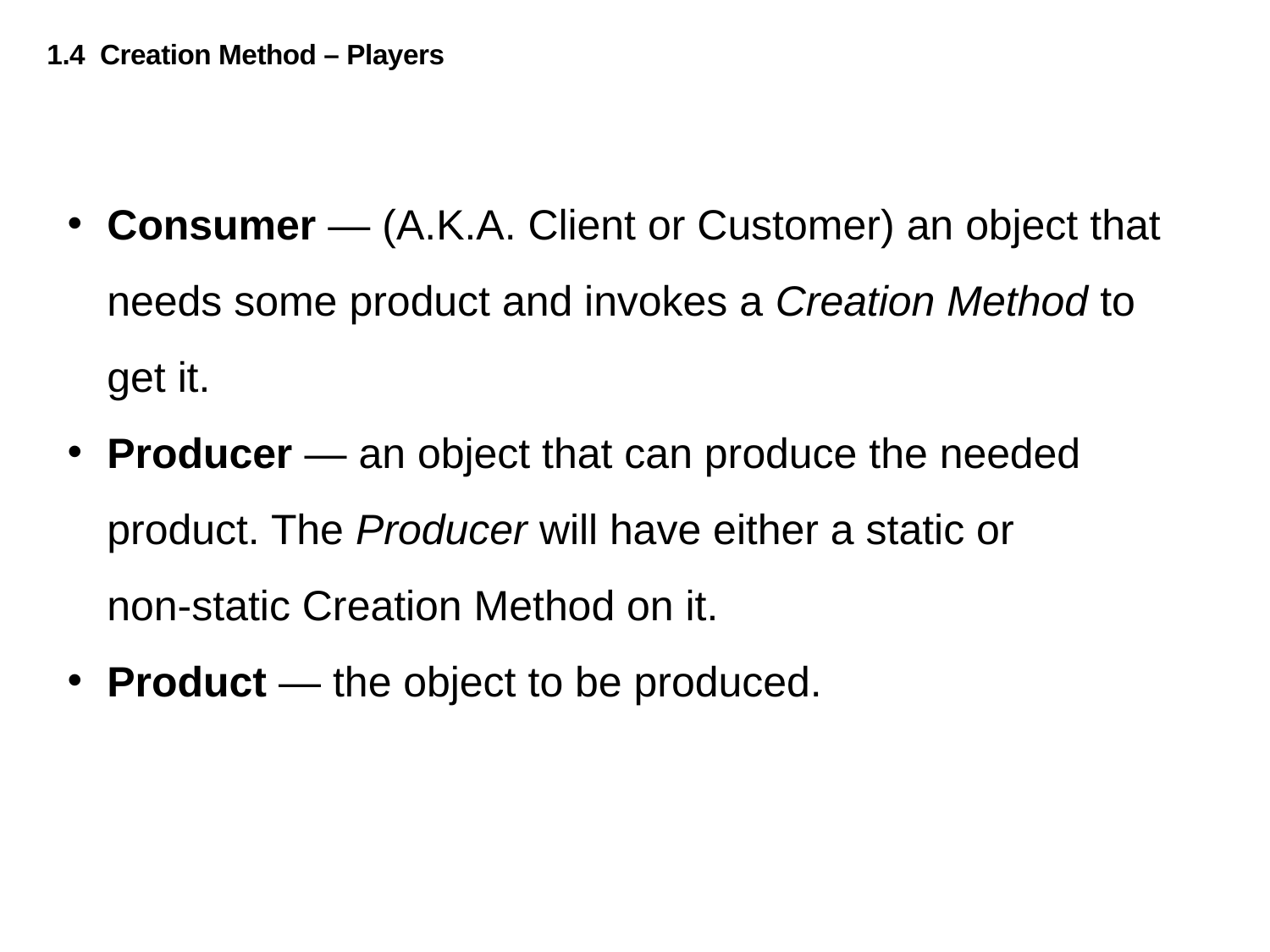

1.4  Creation Method – Players
Consumer — (A.K.A. Client or Customer) an object that needs some product and invokes a Creation Method to get it.
Producer — an object that can produce the needed
product. The Producer will have either a static or
non-static Creation Method on it.
Product — the object to be produced.